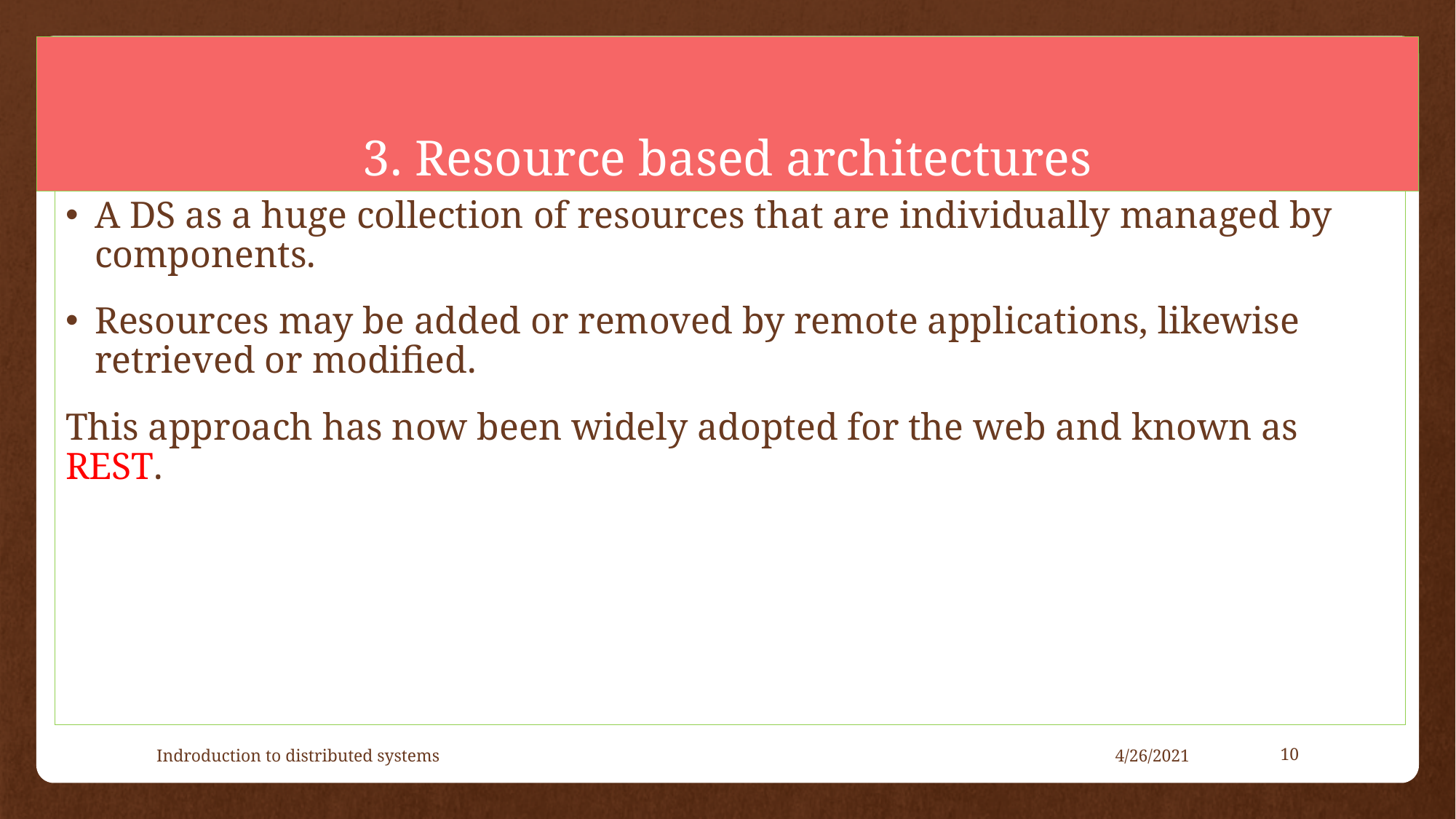

# 3. Resource based architectures
A DS as a huge collection of resources that are individually managed by components.
Resources may be added or removed by remote applications, likewise retrieved or modified.
This approach has now been widely adopted for the web and known as REST.
Indroduction to distributed systems
4/26/2021
10